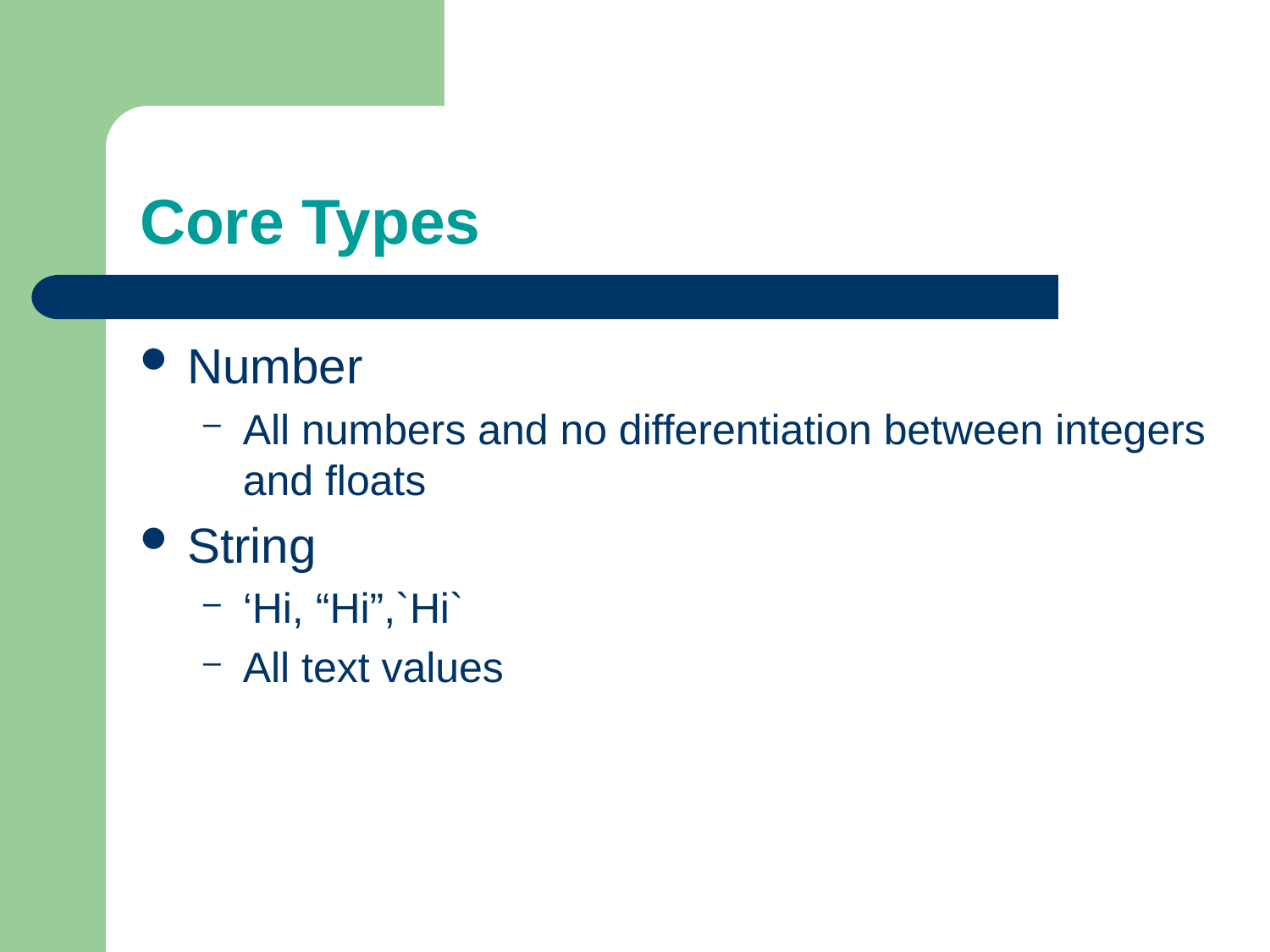

# Core Types
Number
All numbers and no differentiation between integers and floats
String
‘Hi, “Hi”,`Hi`
All text values